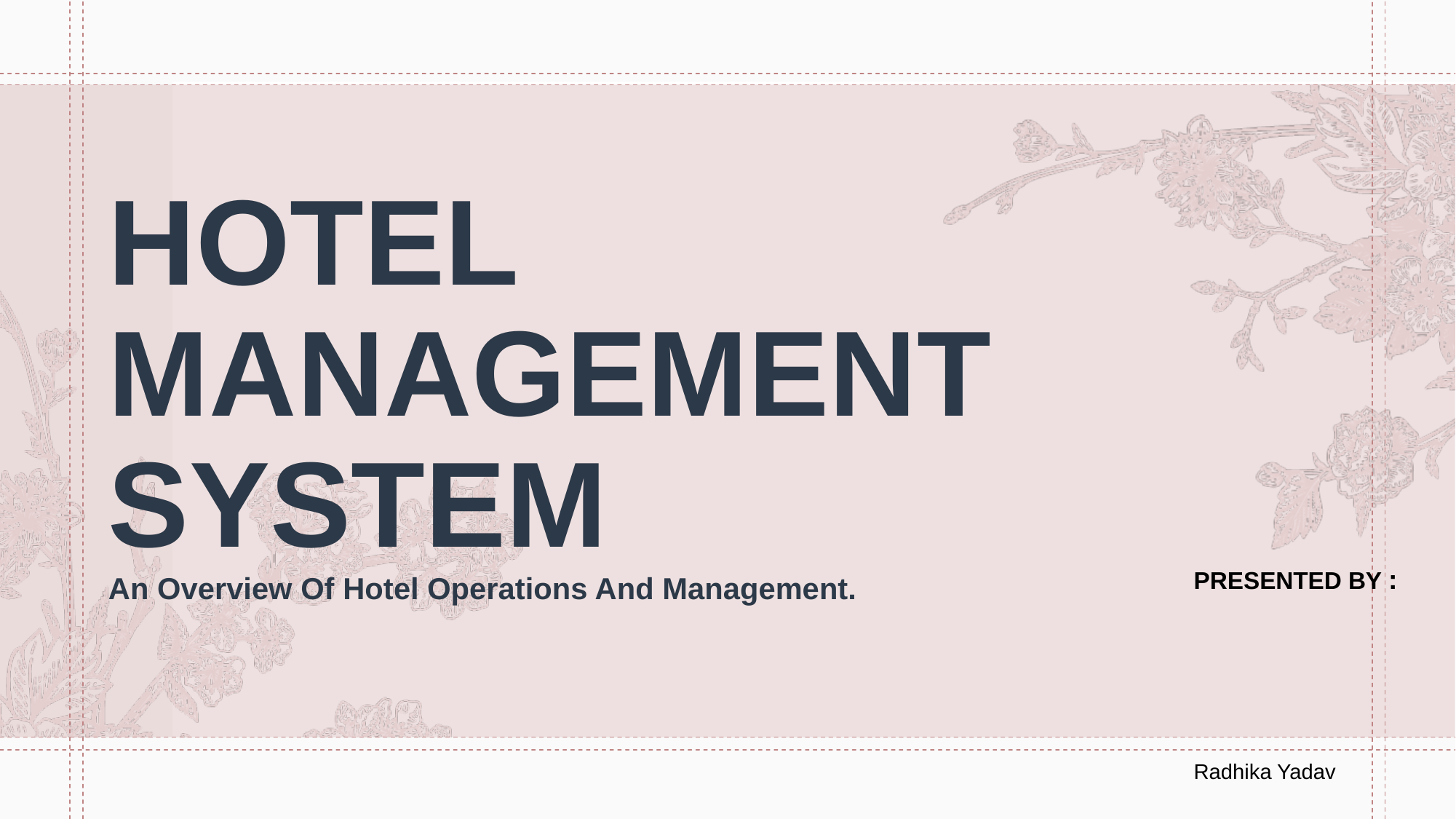

# HOTEL MANAGEMENT SYSTEM An Overview Of Hotel Operations And Management.
PRESENTED BY :                                                                                                                                                Radhika Yadav                                                                                                                                                     Vidhi Dixit                                                                                                                                                  Palak Pawaiya                                                                                                                                                   Divyanshi Dixit                                                                                                                                                      Bhavna Parmar